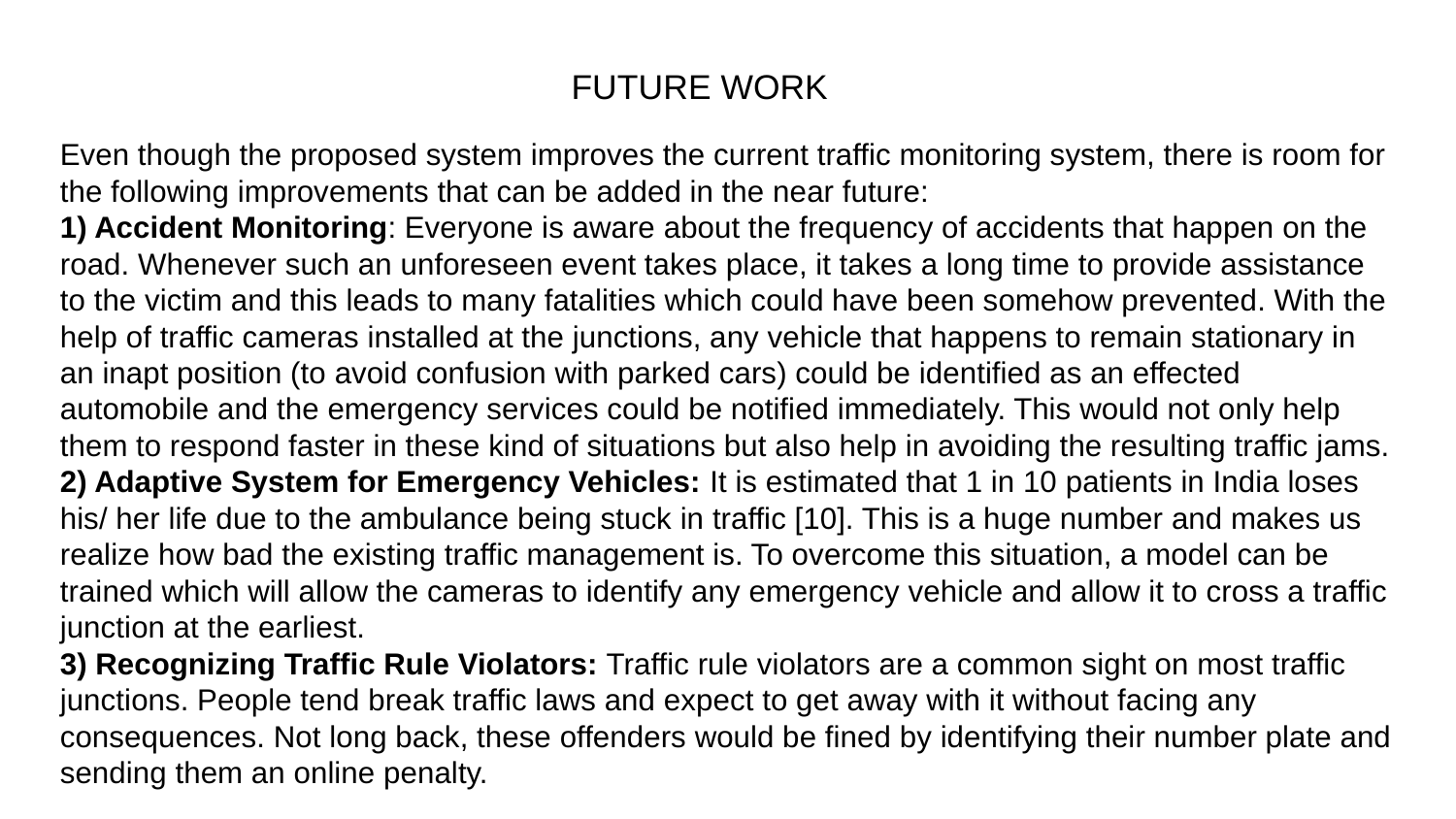

FUTURE WORK
Even though the proposed system improves the current traffic monitoring system, there is room for the following improvements that can be added in the near future:
1) Accident Monitoring: Everyone is aware about the frequency of accidents that happen on the road. Whenever such an unforeseen event takes place, it takes a long time to provide assistance to the victim and this leads to many fatalities which could have been somehow prevented. With the help of traffic cameras installed at the junctions, any vehicle that happens to remain stationary in an inapt position (to avoid confusion with parked cars) could be identified as an effected automobile and the emergency services could be notified immediately. This would not only help them to respond faster in these kind of situations but also help in avoiding the resulting traffic jams.
2) Adaptive System for Emergency Vehicles: It is estimated that 1 in 10 patients in India loses his/ her life due to the ambulance being stuck in traffic [10]. This is a huge number and makes us realize how bad the existing traffic management is. To overcome this situation, a model can be trained which will allow the cameras to identify any emergency vehicle and allow it to cross a traffic junction at the earliest.
3) Recognizing Traffic Rule Violators: Traffic rule violators are a common sight on most traffic junctions. People tend break traffic laws and expect to get away with it without facing any consequences. Not long back, these offenders would be fined by identifying their number plate and sending them an online penalty.